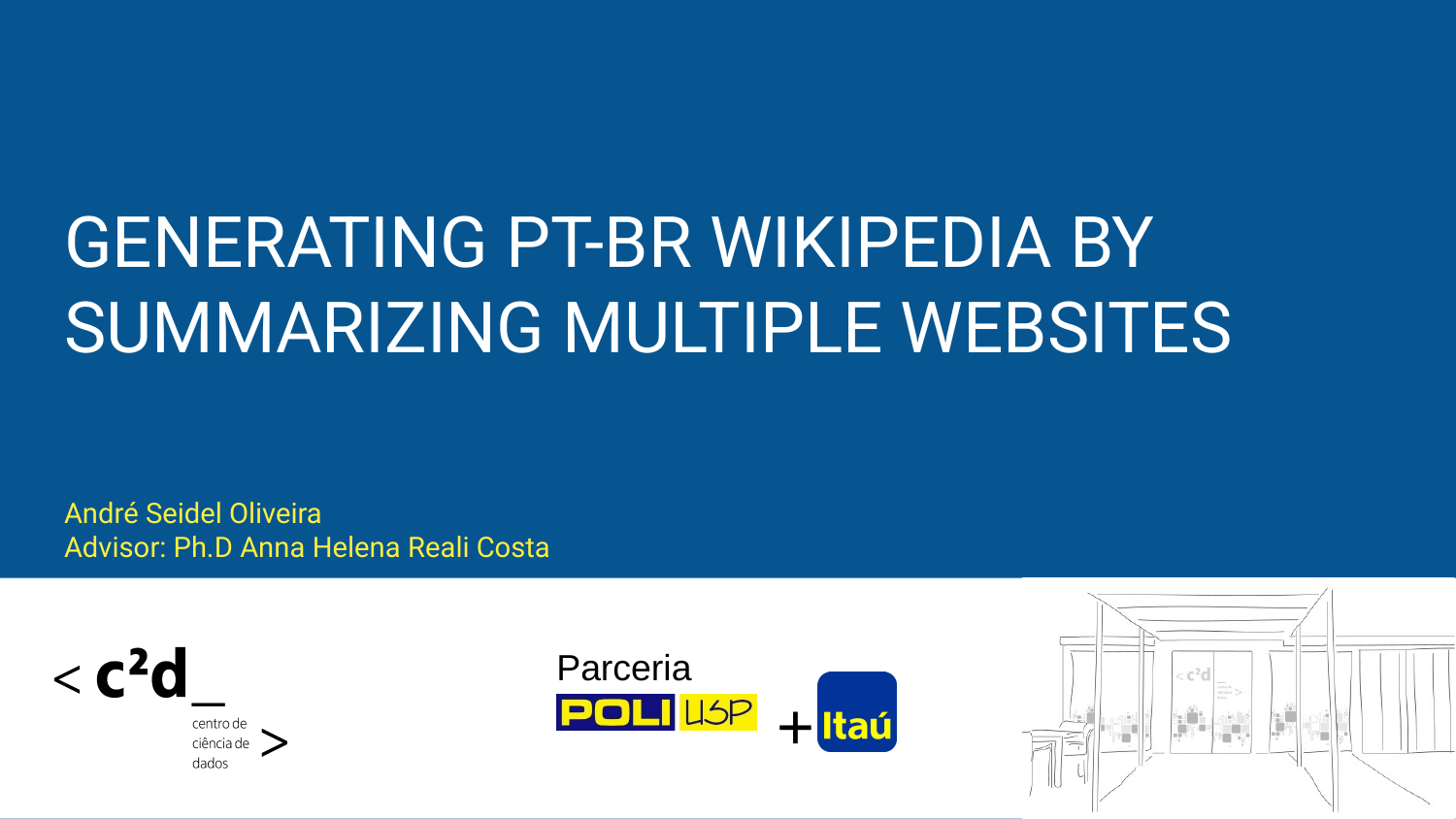

# GENERATING PT-BR WIKIPEDIA BY SUMMARIZING MULTIPLE WEBSITES
André Seidel Oliveira
Advisor: Ph.D Anna Helena Reali Costa